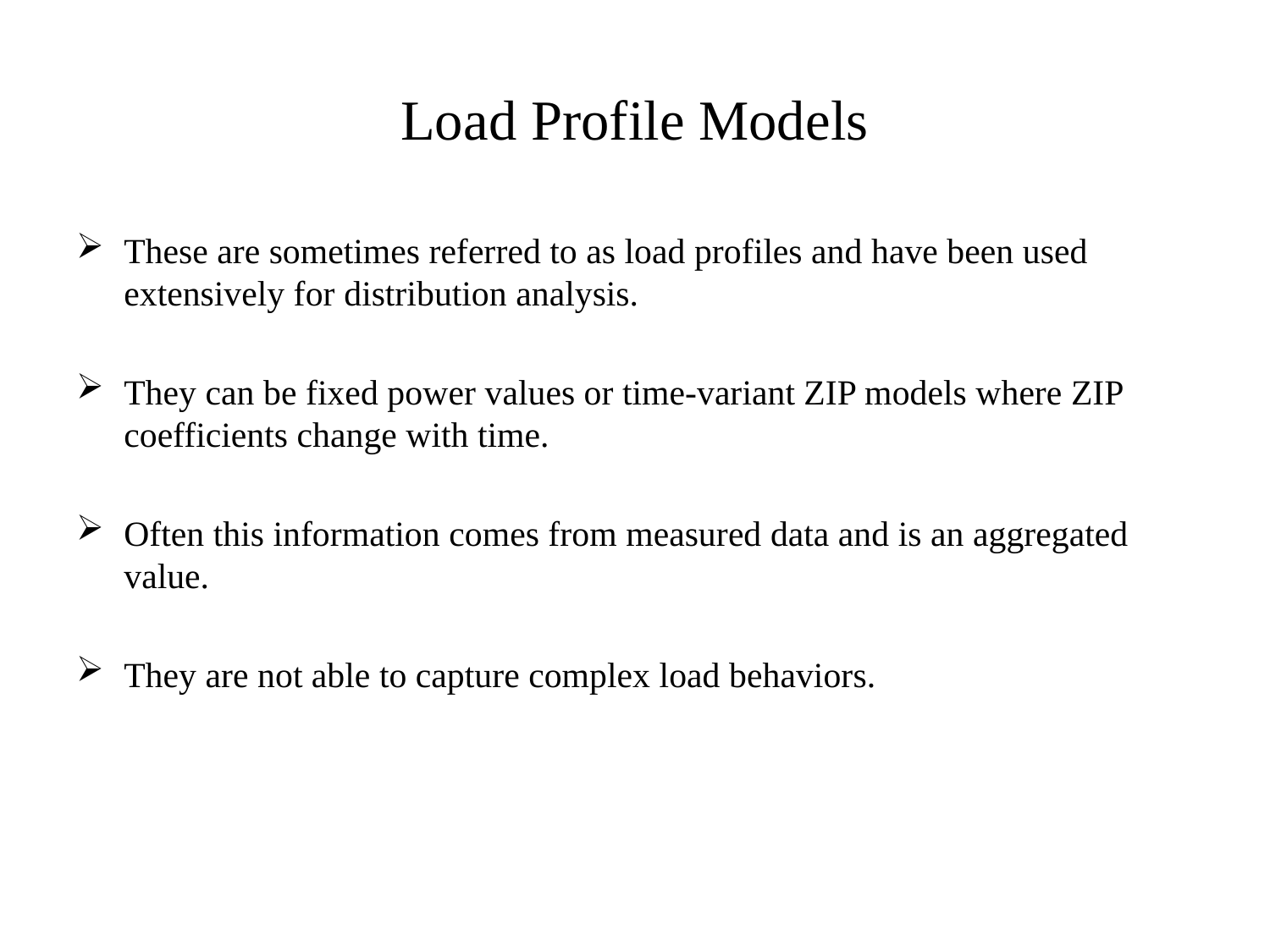

# Load Profile Models
These are sometimes referred to as load profiles and have been used extensively for distribution analysis.

They can be fixed power values or time-variant ZIP models where ZIP coefficients change with time.

Often this information comes from measured data and is an aggregated value.

They are not able to capture complex load behaviors.